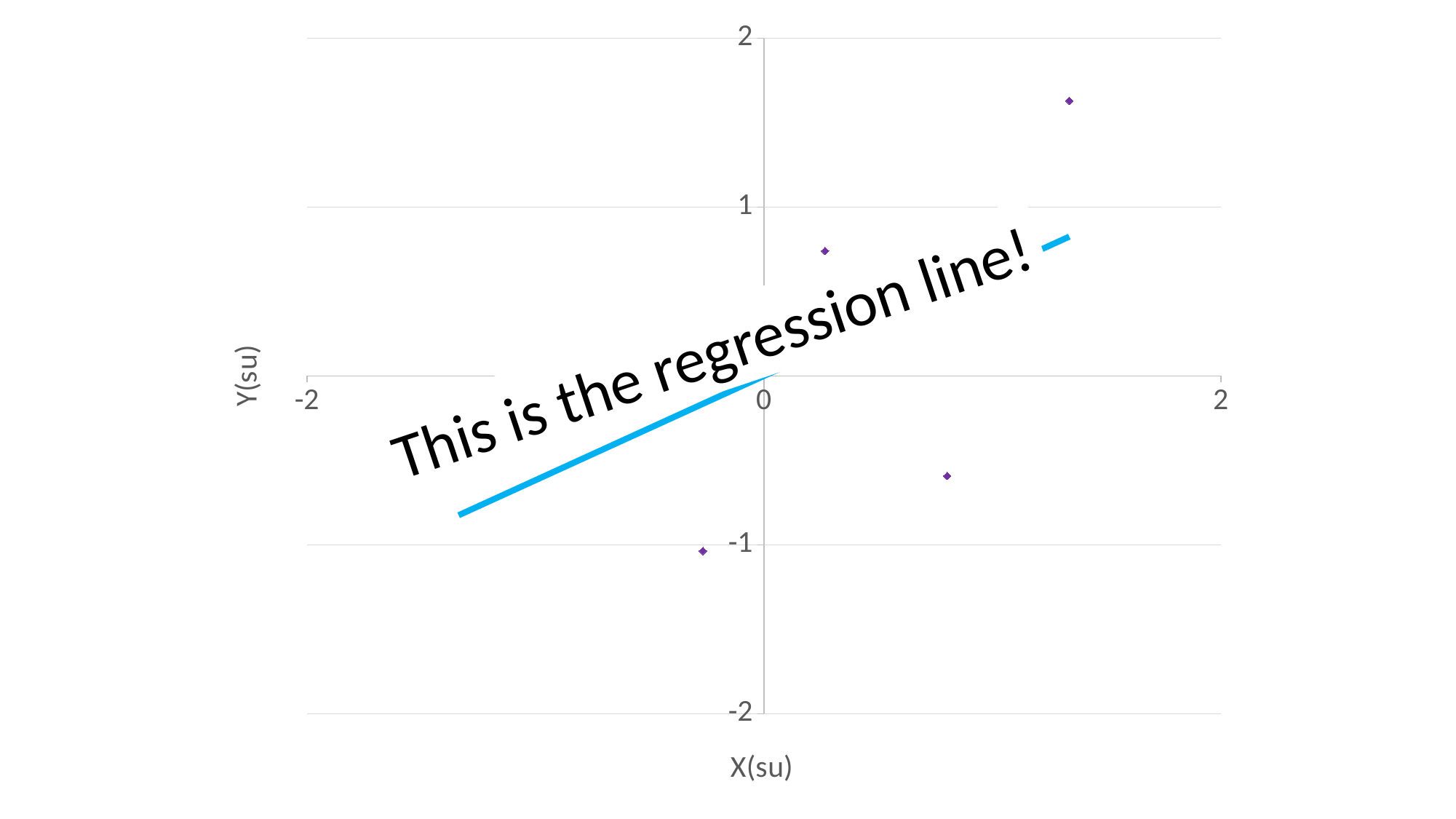

### Chart

| Category |  |
|---|---|
This is the regression line!